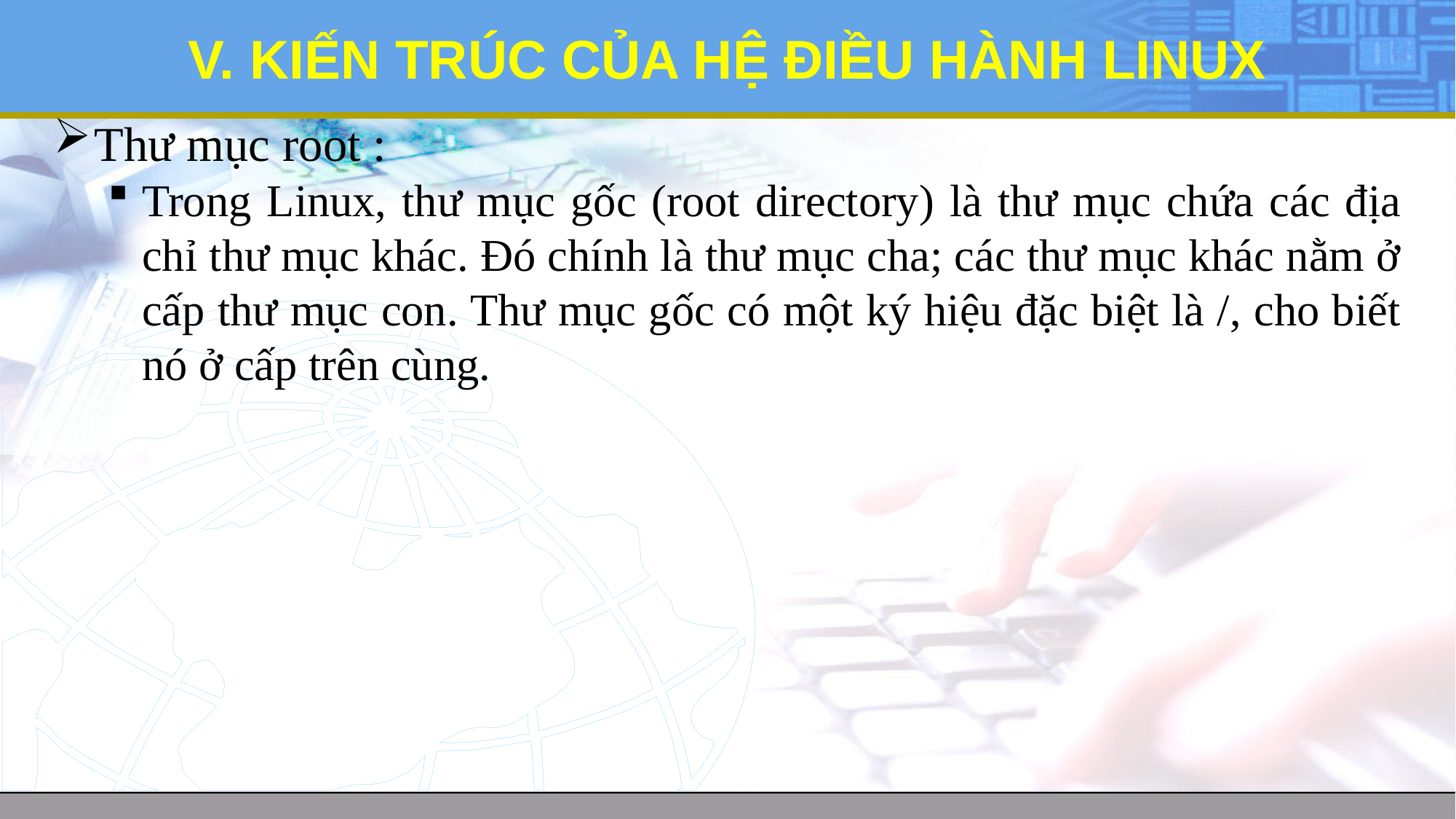

# V. KIẾN TRÚC CỦA HỆ ĐIỀU HÀNH LINUX
Thư mục root :
Trong Linux, thư mục gốc (root directory) là thư mục chứa các địa chỉ thư mục khác. Đó chính là thư mục cha; các thư mục khác nằm ở cấp thư mục con. Thư mục gốc có một ký hiệu đặc biệt là /, cho biết nó ở cấp trên cùng.